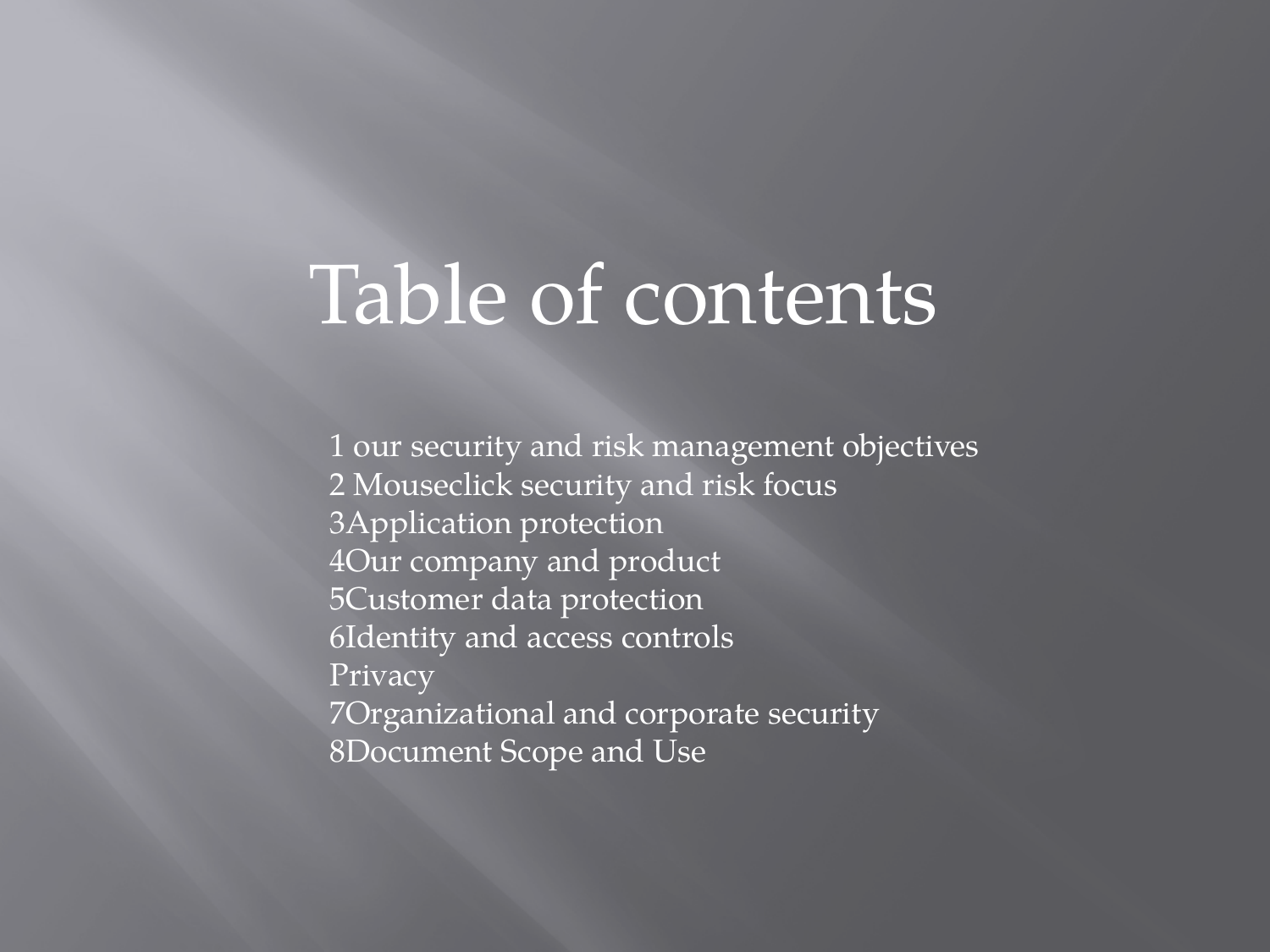

Table of contents

1 our security and risk management objectives
2 Mouseclick security and risk focus
3Application protection
4Our company and product
5Customer data protection
6Identity and access controls
Privacy
7Organizational and corporate security
8Document Scope and Use